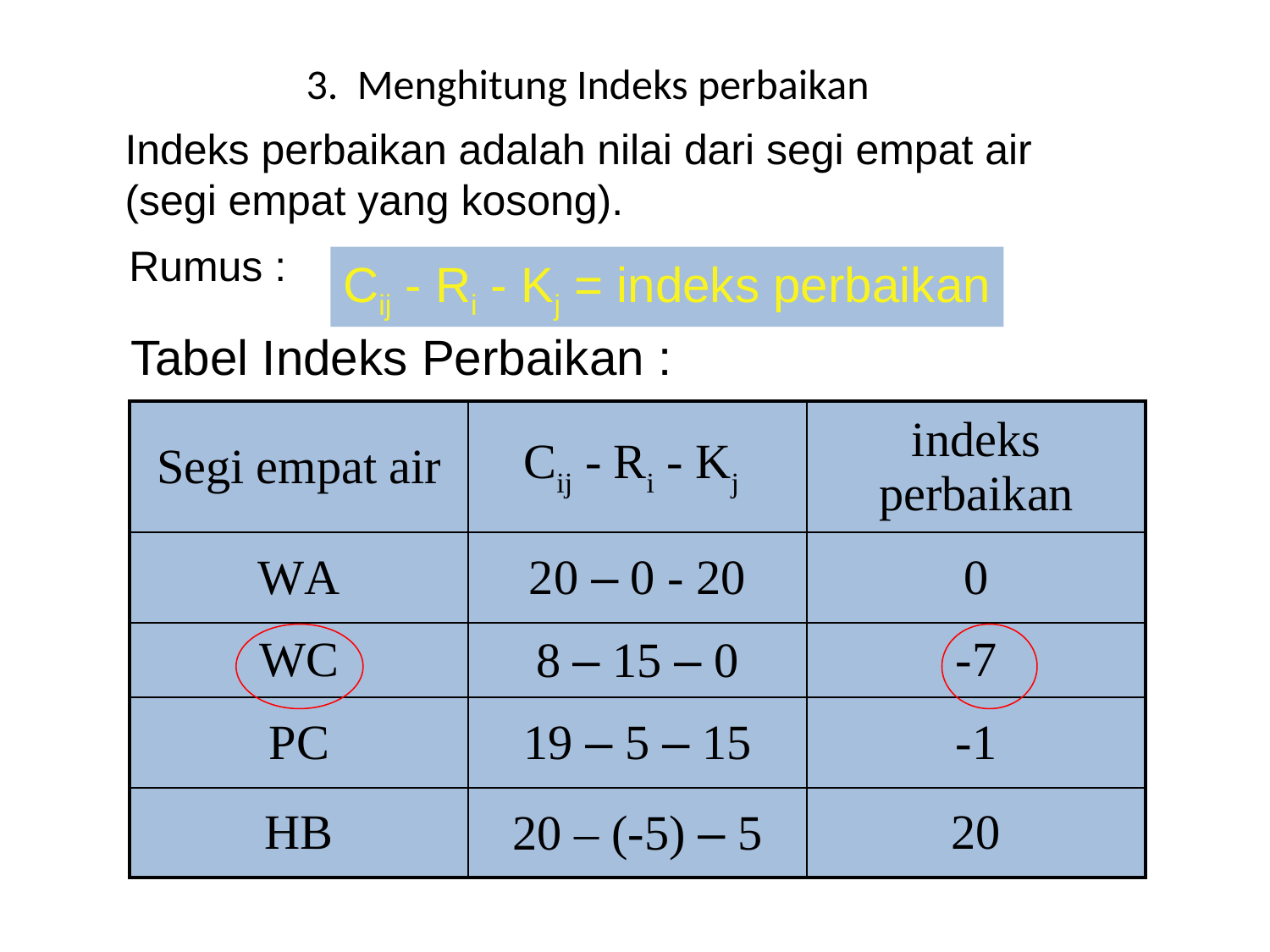

# 3.  Menghitung Indeks perbaikan
Indeks perbaikan adalah nilai dari segi empat air (segi empat yang kosong).
Rumus :

Cij - Ri - Kj = indeks perbaikan
Tabel Indeks Perbaikan :
| Segi empat air | Cij - Ri - Kj | indeks perbaikan |
| --- | --- | --- |
| WA | 20 – 0 - 20 | 0 |
| WC | 8 – 15 – 0 | -7 |
| PC | 19 – 5 – 15 | -1 |
| HB | 20 – (-5) – 5 | 20 |